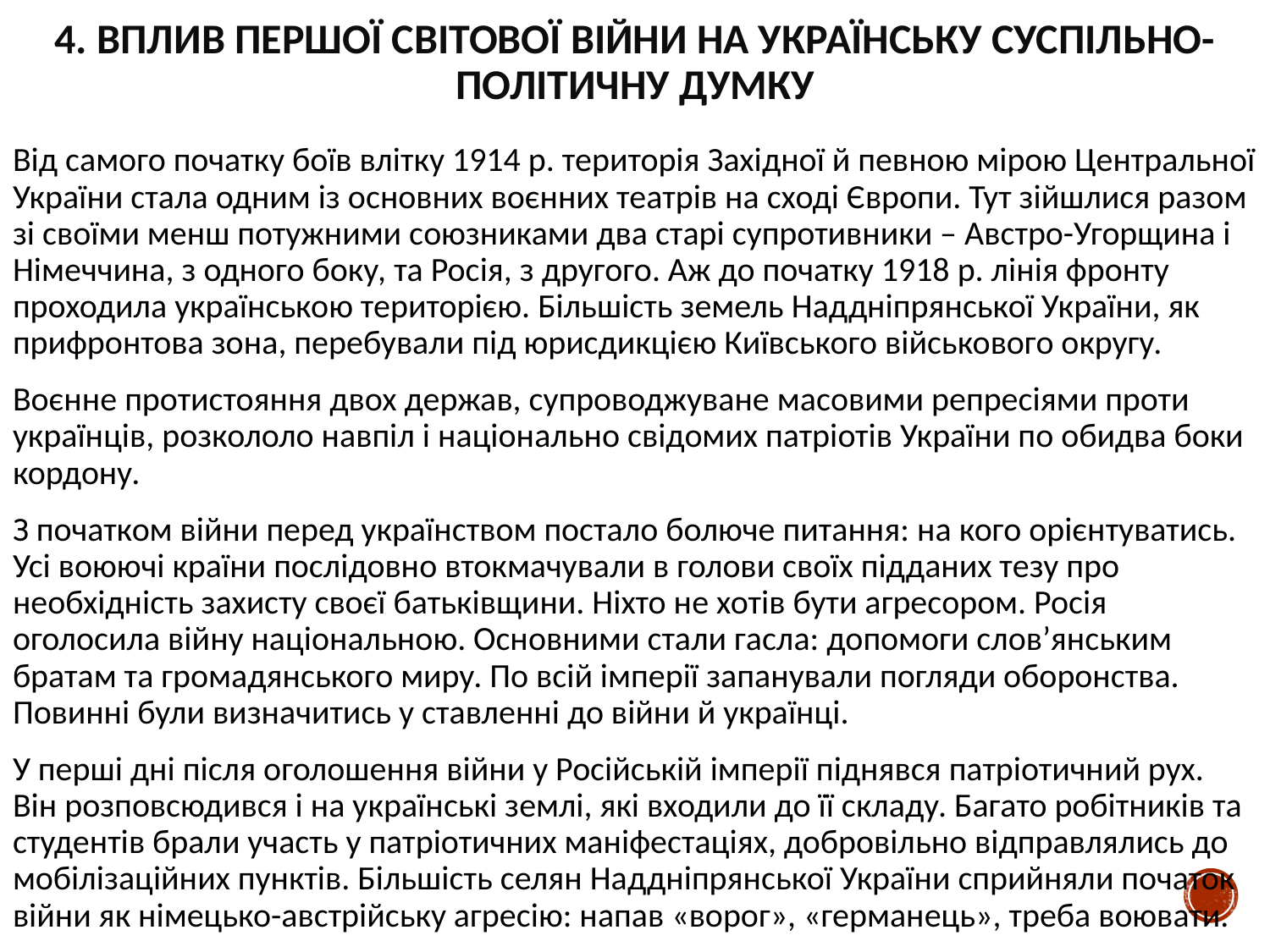

# 4. Вплив Першої світової війни на українську суспільно-політичну думку
Від самого початку боїв влітку 1914 р. територія Західної й певною мірою Центральної України стала одним із основних воєнних театрів на сході Європи. Тут зійшлися разом зі своїми менш потужними союзниками два старі супротивники – Австро-Угорщина і Німеччина, з одного боку, та Росія, з другого. Аж до початку 1918 р. лінія фронту проходила українською територією. Більшість земель Наддніпрянської України, як прифронтова зона, перебували під юрисдикцією Київського військового округу.
Воєнне протистояння двох держав, супроводжуване масовими репресіями проти українців, розкололо навпіл і національно свідомих патріотів України по обидва боки кордону.
З початком війни перед українством постало болюче питання: на кого орієнтуватись. Усі воюючі країни послідовно втокмачували в голови своїх підданих тезу про необхідність захисту своєї батьківщини. Ніхто не хотів бути агресором. Росія оголосила війну національною. Основними стали гасла: допомоги слов’янським братам та громадянського миру. По всій імперії запанували погляди оборонства. Повинні були визначитись у ставленні до війни й українці.
У перші дні після оголошення війни у Російській імперії піднявся патріотичний рух. Він розповсюдився і на українські землі, які входили до її складу. Багато робітників та студентів брали участь у патріотичних маніфестаціях, добровільно відправлялись до мобілізаційних пунктів. Більшість селян Наддніпрянської України сприйняли початок війни як німецько-австрійську агресію: напав «ворог», «германець», треба воювати.